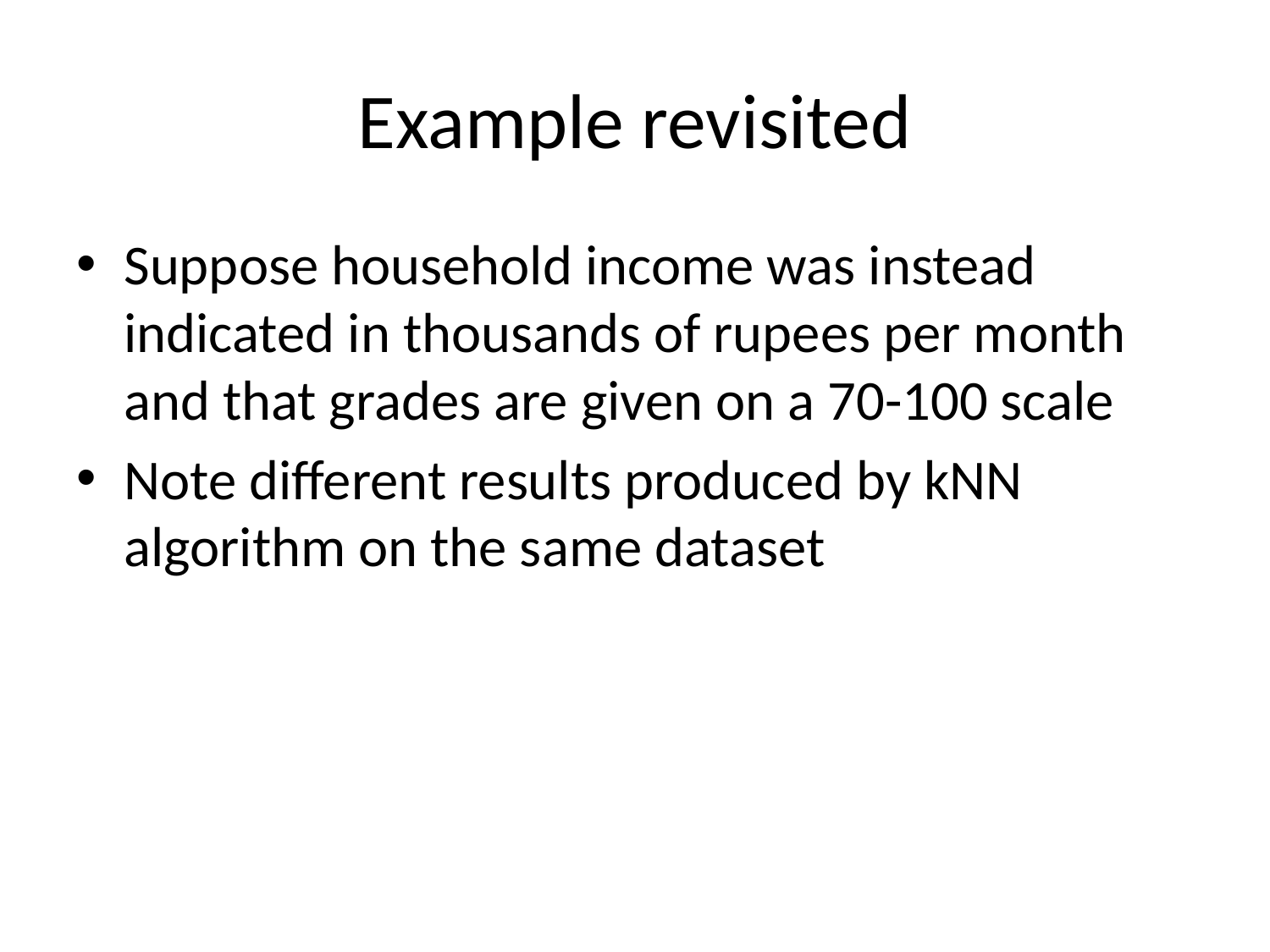

# Example revisited
Suppose household income was instead indicated in thousands of rupees per month and that grades are given on a 70-100 scale
Note different results produced by kNN algorithm on the same dataset